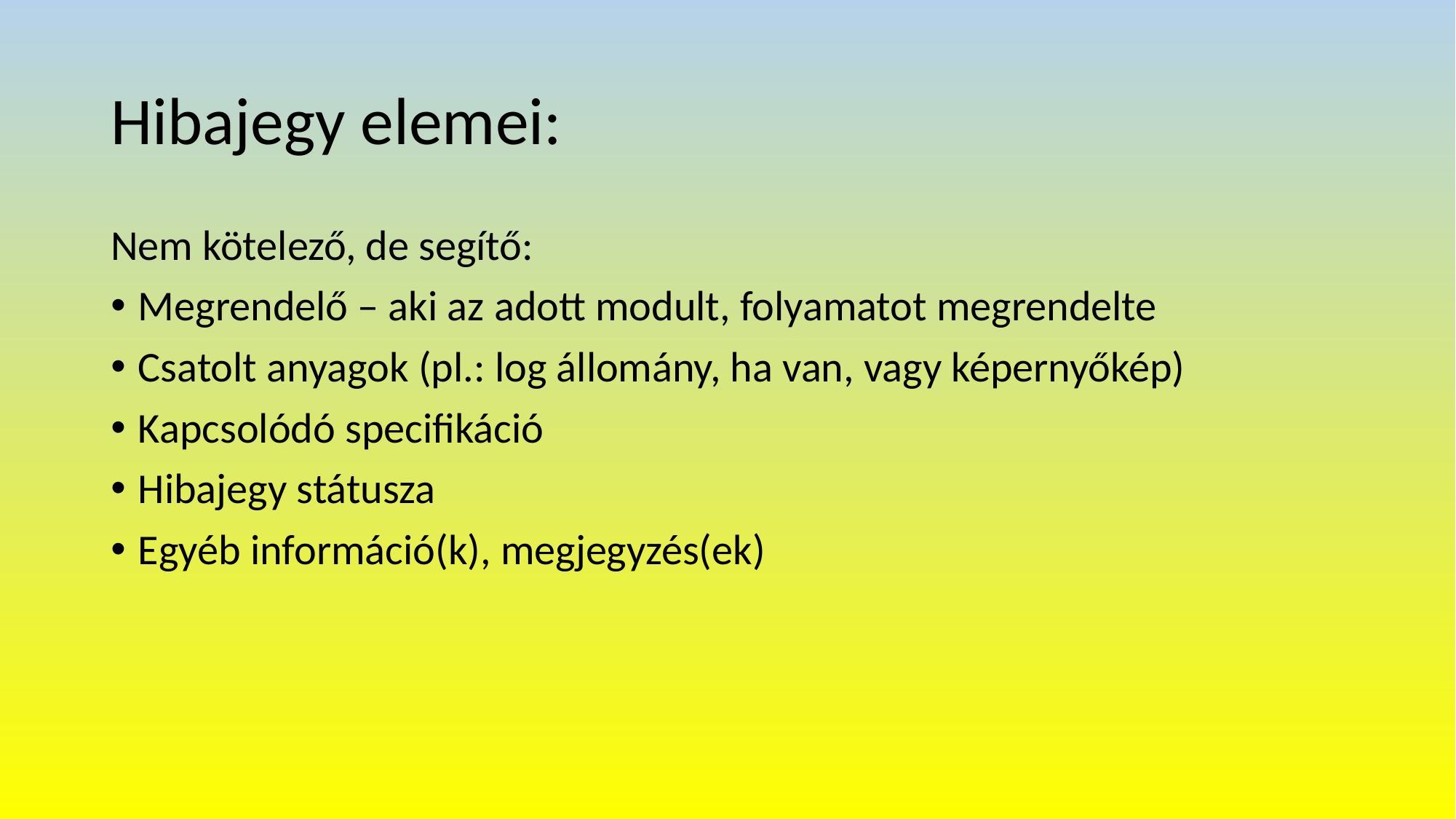

# Hibajegy elemei:
Nem kötelező, de segítő:
Megrendelő – aki az adott modult, folyamatot megrendelte
Csatolt anyagok (pl.: log állomány, ha van, vagy képernyőkép)
Kapcsolódó specifikáció
Hibajegy státusza
Egyéb információ(k), megjegyzés(ek)